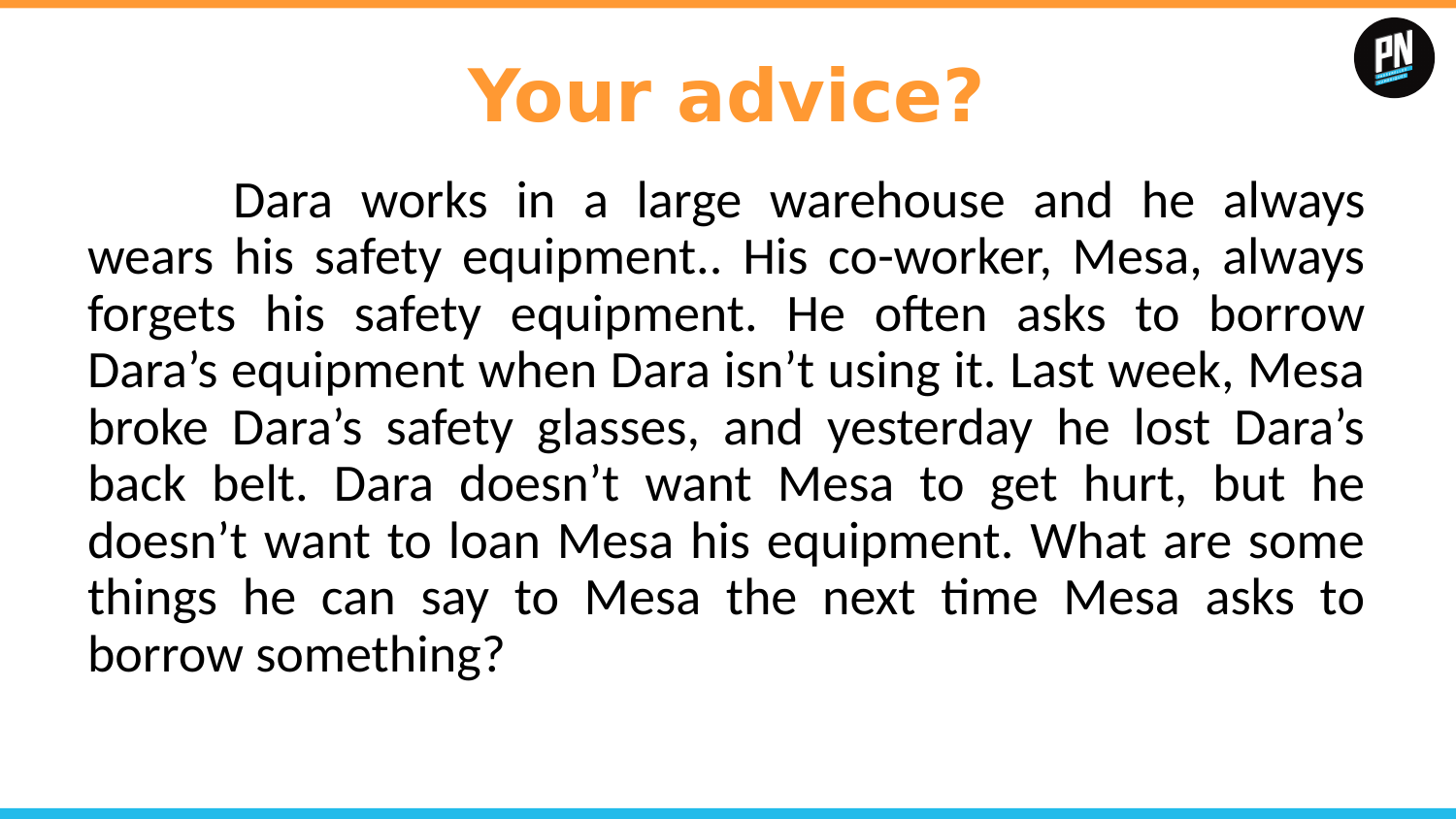

# Your advice?
	Dara works in a large warehouse and he always wears his safety equipment.. His co-worker, Mesa, always forgets his safety equipment. He often asks to borrow Dara’s equipment when Dara isn’t using it. Last week, Mesa broke Dara’s safety glasses, and yesterday he lost Dara’s back belt. Dara doesn’t want Mesa to get hurt, but he doesn’t want to loan Mesa his equipment. What are some things he can say to Mesa the next time Mesa asks to borrow something?